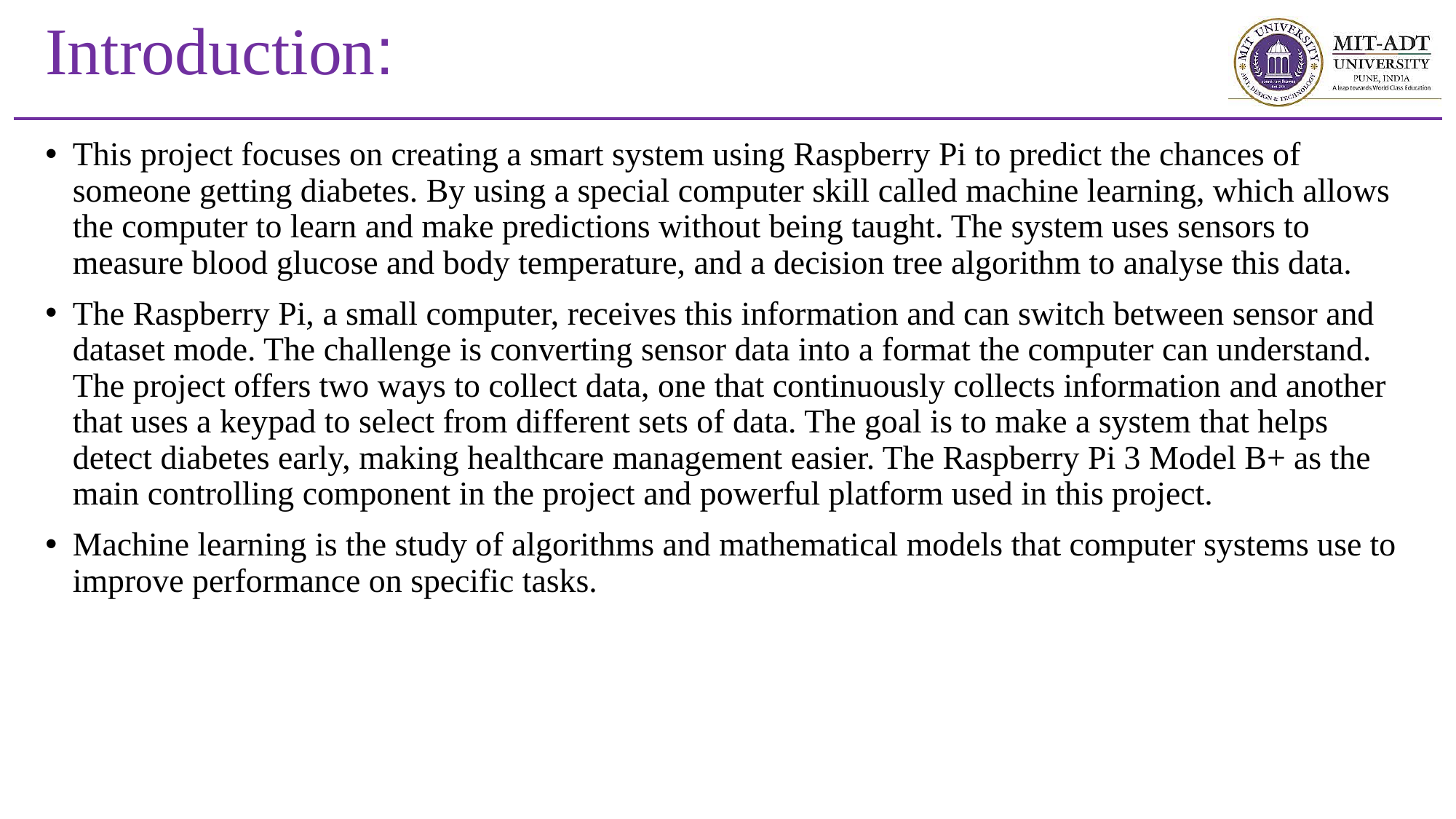

# Introduction:
This project focuses on creating a smart system using Raspberry Pi to predict the chances of someone getting diabetes. By using a special computer skill called machine learning, which allows the computer to learn and make predictions without being taught. The system uses sensors to measure blood glucose and body temperature, and a decision tree algorithm to analyse this data.
The Raspberry Pi, a small computer, receives this information and can switch between sensor and dataset mode. The challenge is converting sensor data into a format the computer can understand. The project offers two ways to collect data, one that continuously collects information and another that uses a keypad to select from different sets of data. The goal is to make a system that helps detect diabetes early, making healthcare management easier. The Raspberry Pi 3 Model B+ as the main controlling component in the project and powerful platform used in this project.
Machine learning is the study of algorithms and mathematical models that computer systems use to improve performance on specific tasks.